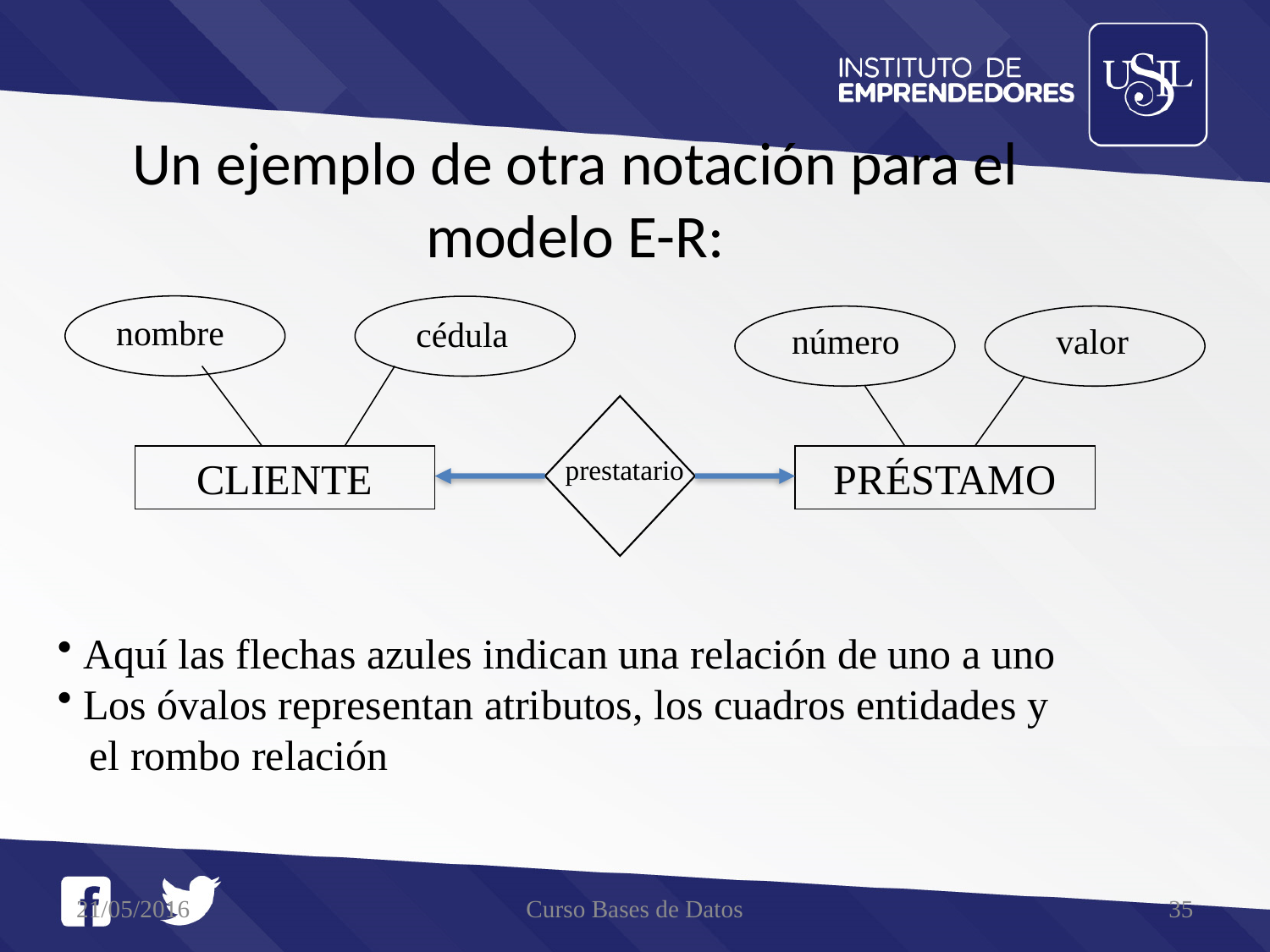

# Un ejemplo de otra notación para el modelo E-R:

nombre
cédula

número
valor

CLIENTE
prestatario
PRÉSTAMO

 Aquí las flechas azules indican una relación de uno a uno
 Los óvalos representan atributos, los cuadros entidades y
   el rombo relación
21/05/2016
Curso Bases de Datos
35